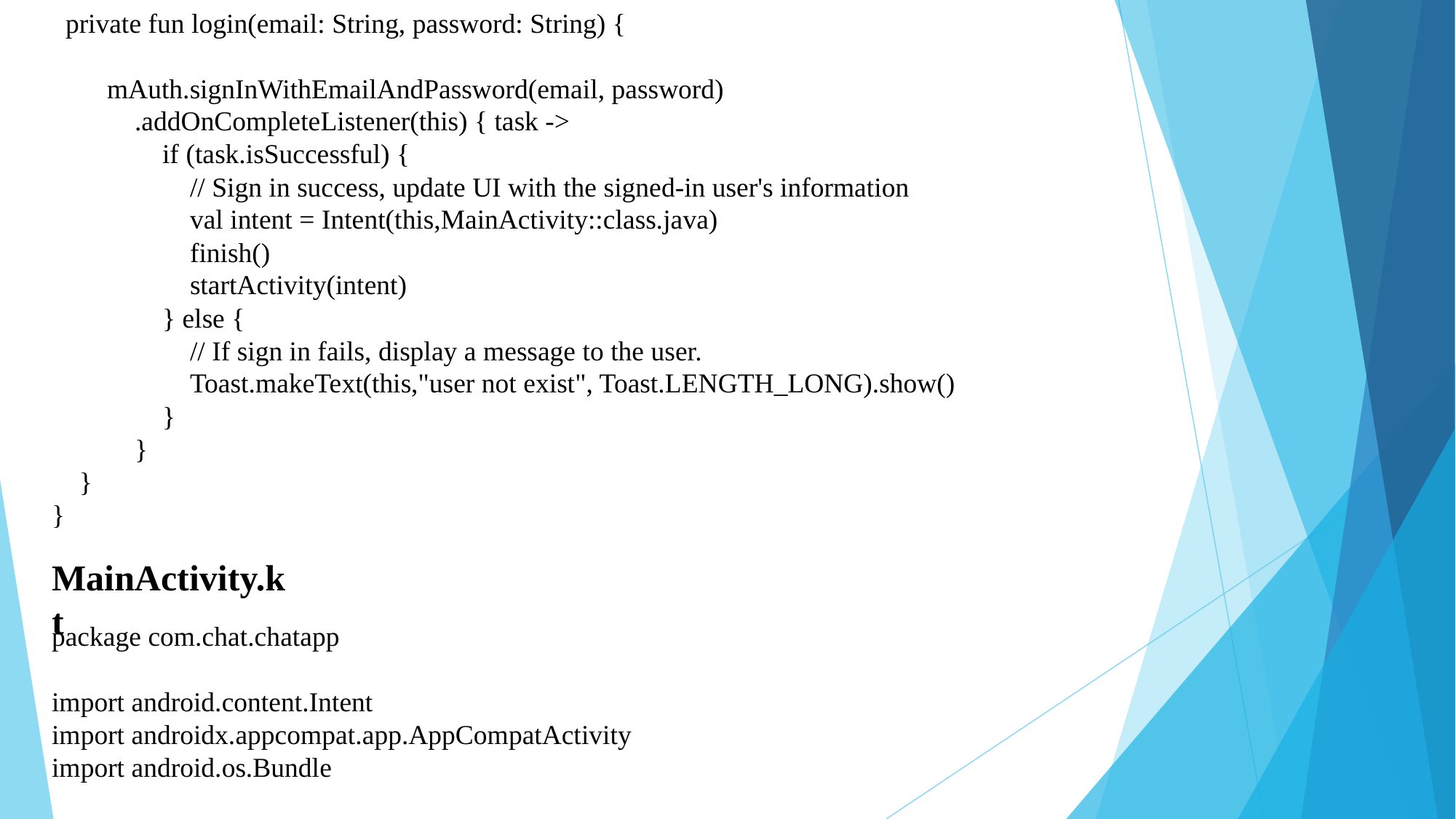

private fun login(email: String, password: String) {

        mAuth.signInWithEmailAndPassword(email, password)
            .addOnCompleteListener(this) { task ->
                if (task.isSuccessful) {
                    // Sign in success, update UI with the signed-in user's information
                    val intent = Intent(this,MainActivity::class.java)
                    finish()
                    startActivity(intent)
                } else {
                    // If sign in fails, display a message to the user.
                    Toast.makeText(this,"user not exist", Toast.LENGTH_LONG).show()
                }
            }
    }
}

MainActivity.kt
package com.chat.chatapp

import android.content.Intent
import androidx.appcompat.app.AppCompatActivity
import android.os.Bundle